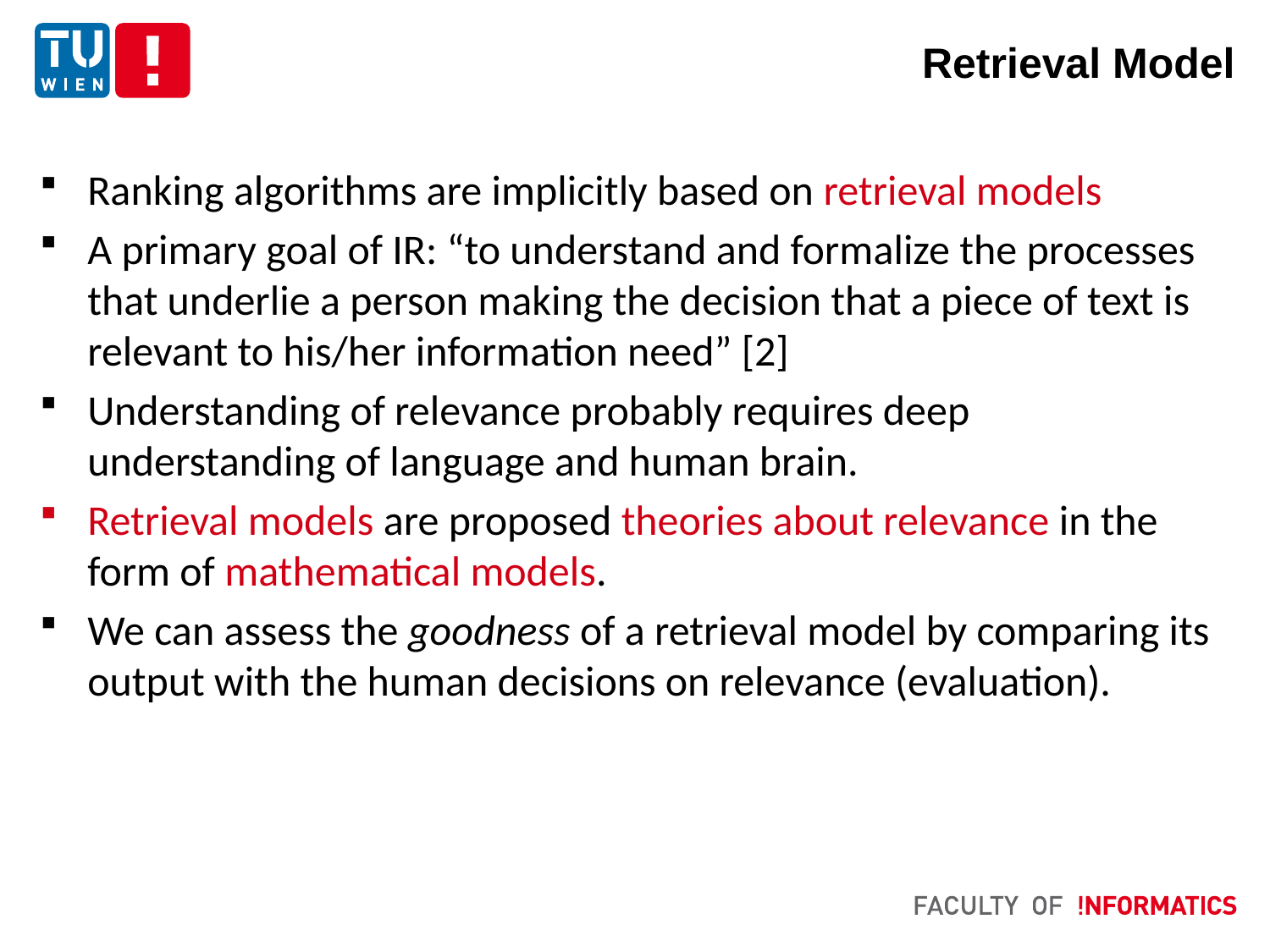

# Retrieval Model
Ranking algorithms are implicitly based on retrieval models
A primary goal of IR: “to understand and formalize the processes that underlie a person making the decision that a piece of text is relevant to his/her information need” [2]
Understanding of relevance probably requires deep understanding of language and human brain.
Retrieval models are proposed theories about relevance in the form of mathematical models.
We can assess the goodness of a retrieval model by comparing its output with the human decisions on relevance (evaluation).